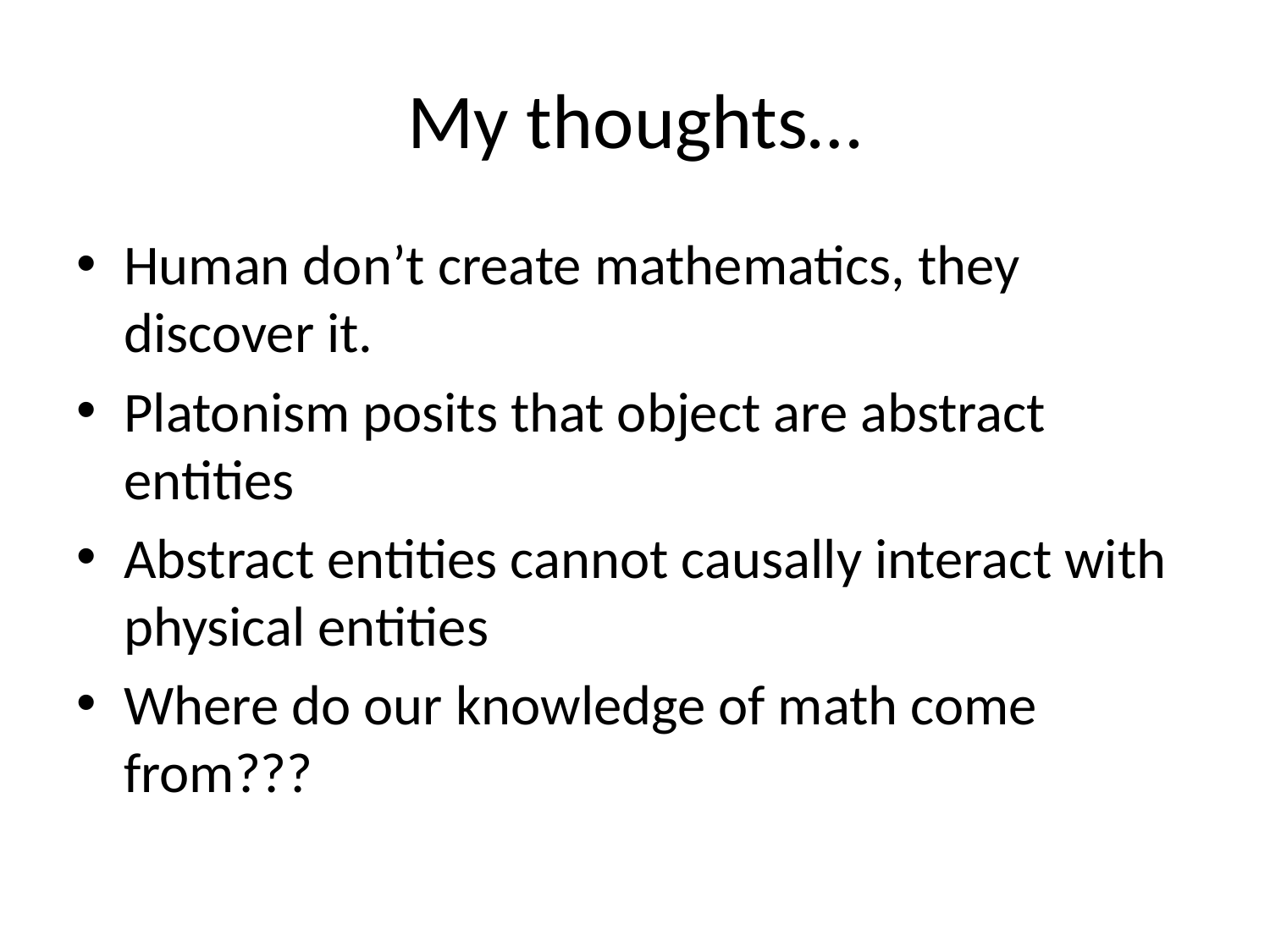

# My thoughts…
Human don’t create mathematics, they discover it.
Platonism posits that object are abstract entities
Abstract entities cannot causally interact with physical entities
Where do our knowledge of math come from???